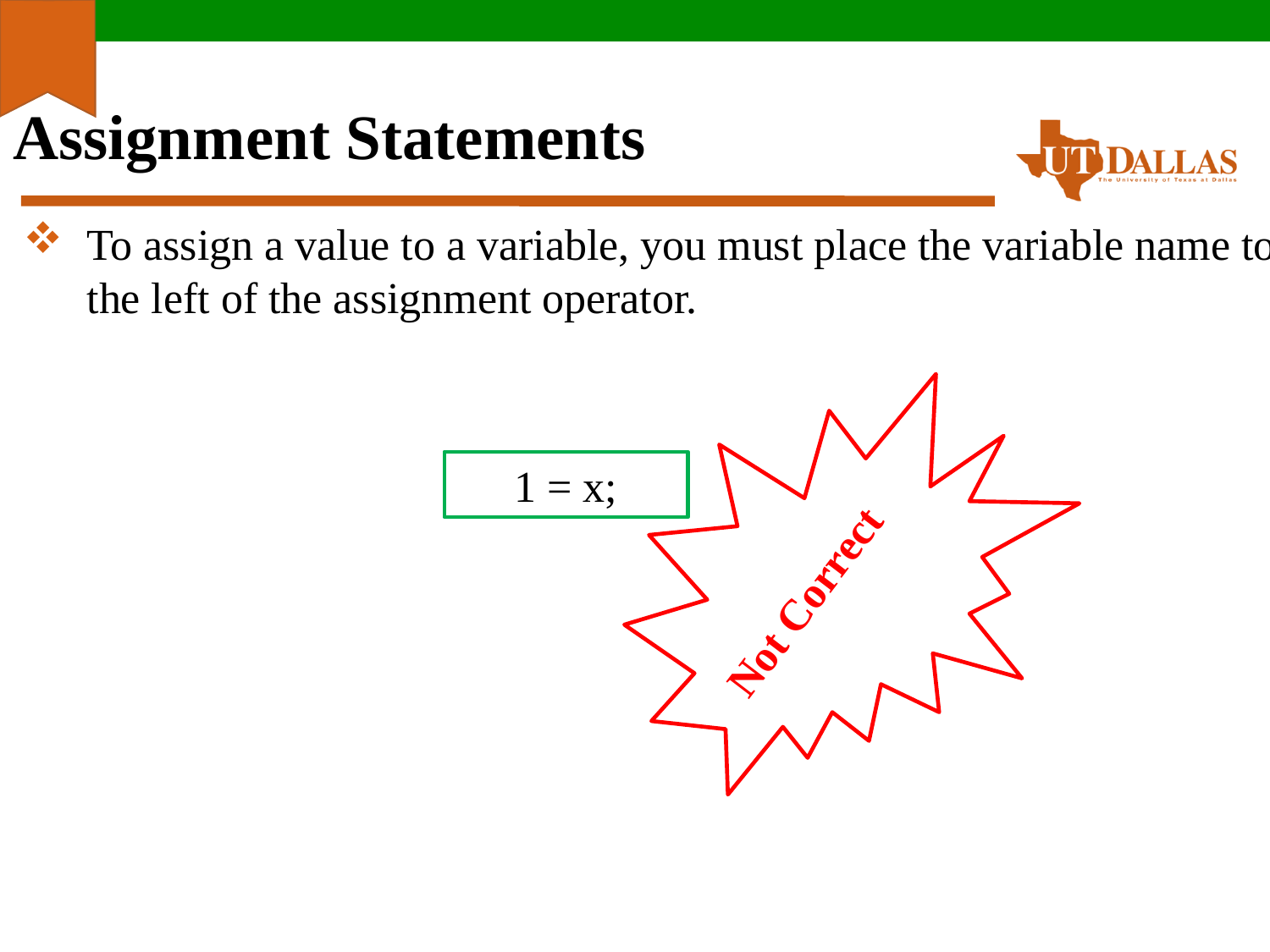

# Assignment Statements
To assign a value to a variable, you must place the variable name to the left of the assignment operator.

Not Correct
1 = x;